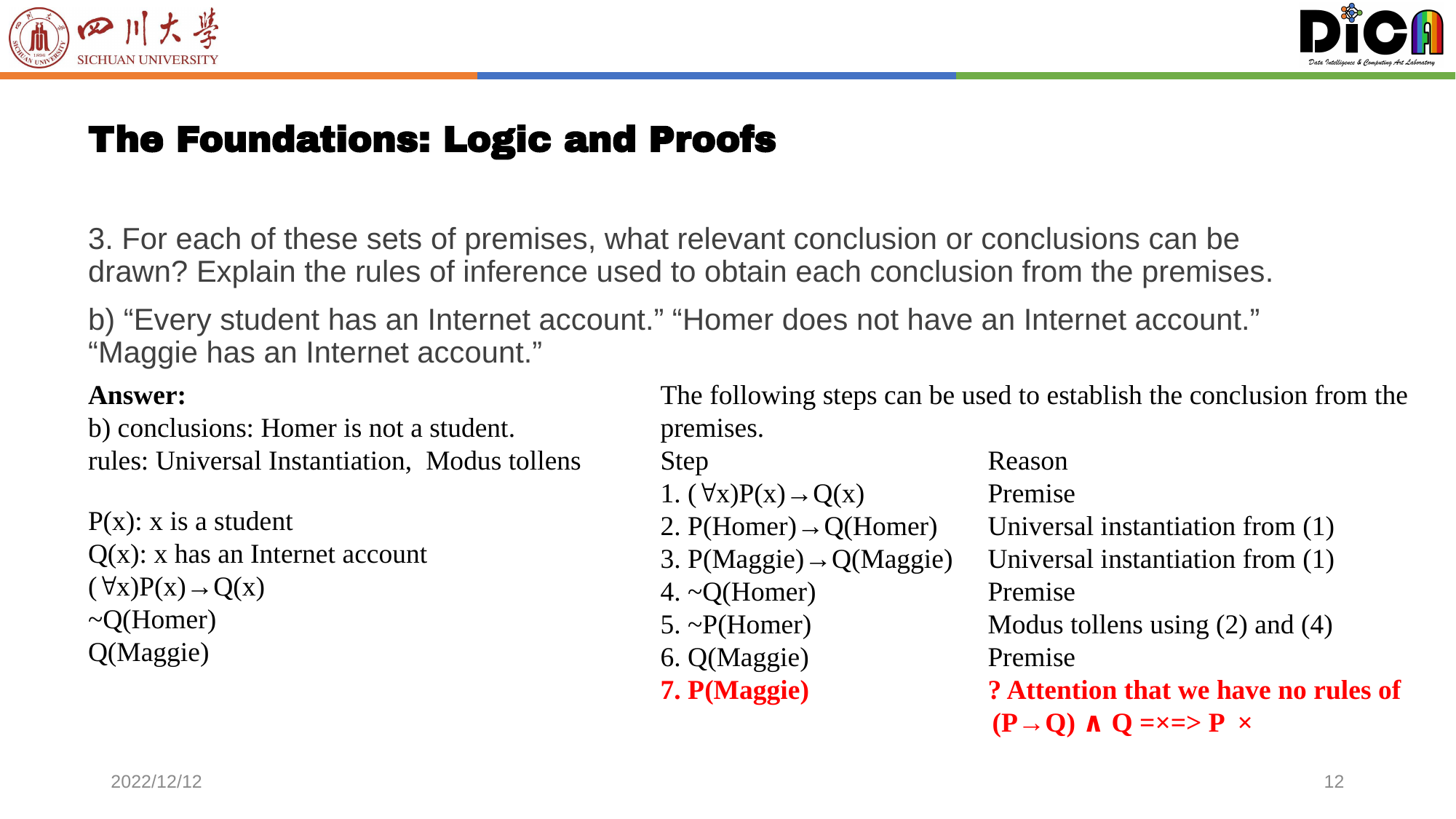

# The Foundations: Logic and Proofs
3. For each of these sets of premises, what relevant conclusion or conclusions can be drawn? Explain the rules of inference used to obtain each conclusion from the premises.
b) “Every student has an Internet account.” “Homer does not have an Internet account.” “Maggie has an Internet account.”

Answer:
b) conclusions: Homer is not a student.
rules: Universal Instantiation,  Modus tollens
The following steps can be used to establish the conclusion from the premises.
Step 		 	Reason
1. (∀x)P(x)→Q(x) 		Premise
2. P(Homer)→Q(Homer) 	Universal instantiation from (1)
3. P(Maggie)→Q(Maggie) 	Universal instantiation from (1)
4. ~Q(Homer) 		Premise
5. ~P(Homer)  		Modus tollens using (2) and (4)
6. Q(Maggie)	 	Premise
7. P(Maggie)		? Attention that we have no rules of
                                                (P→Q) ∧ Q =×=> P  ×
P(x): x is a student
Q(x): x has an Internet account
(∀x)P(x)→Q(x)
~Q(Homer)
Q(Maggie)
2022/12/12
12